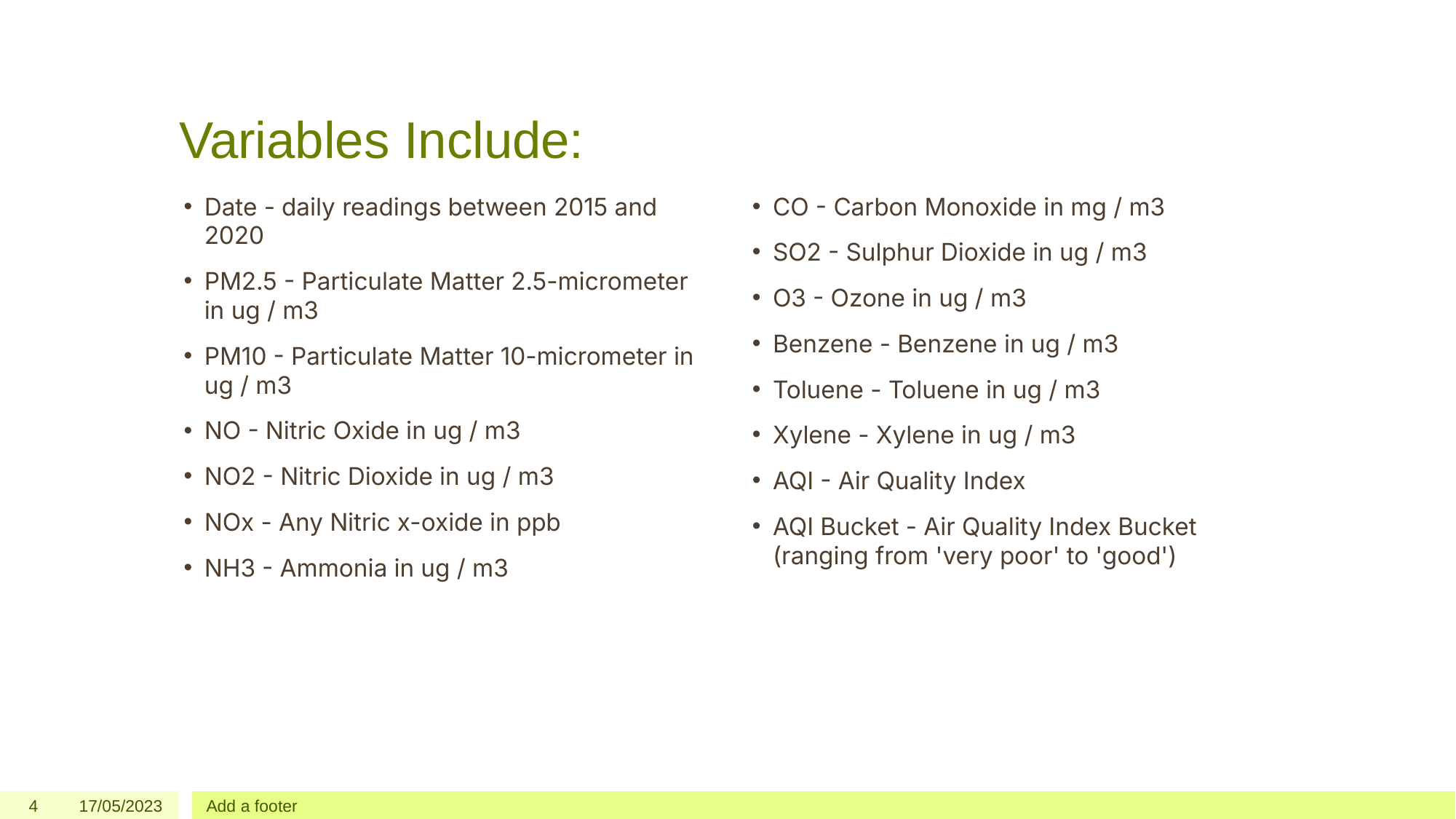

# Variables Include:
Date - daily readings between 2015 and 2020
PM2.5 - Particulate Matter 2.5-micrometer in ug / m3
PM10 - Particulate Matter 10-micrometer in ug / m3
NO - Nitric Oxide in ug / m3
NO2 - Nitric Dioxide in ug / m3
NOx - Any Nitric x-oxide in ppb
NH3 - Ammonia in ug / m3
CO - Carbon Monoxide in mg / m3
SO2 - Sulphur Dioxide in ug / m3
O3 - Ozone in ug / m3
Benzene - Benzene in ug / m3
Toluene - Toluene in ug / m3
Xylene - Xylene in ug / m3
AQI - Air Quality Index
AQI Bucket - Air Quality Index Bucket (ranging from 'very poor' to 'good')
4
17/05/2023
Add a footer